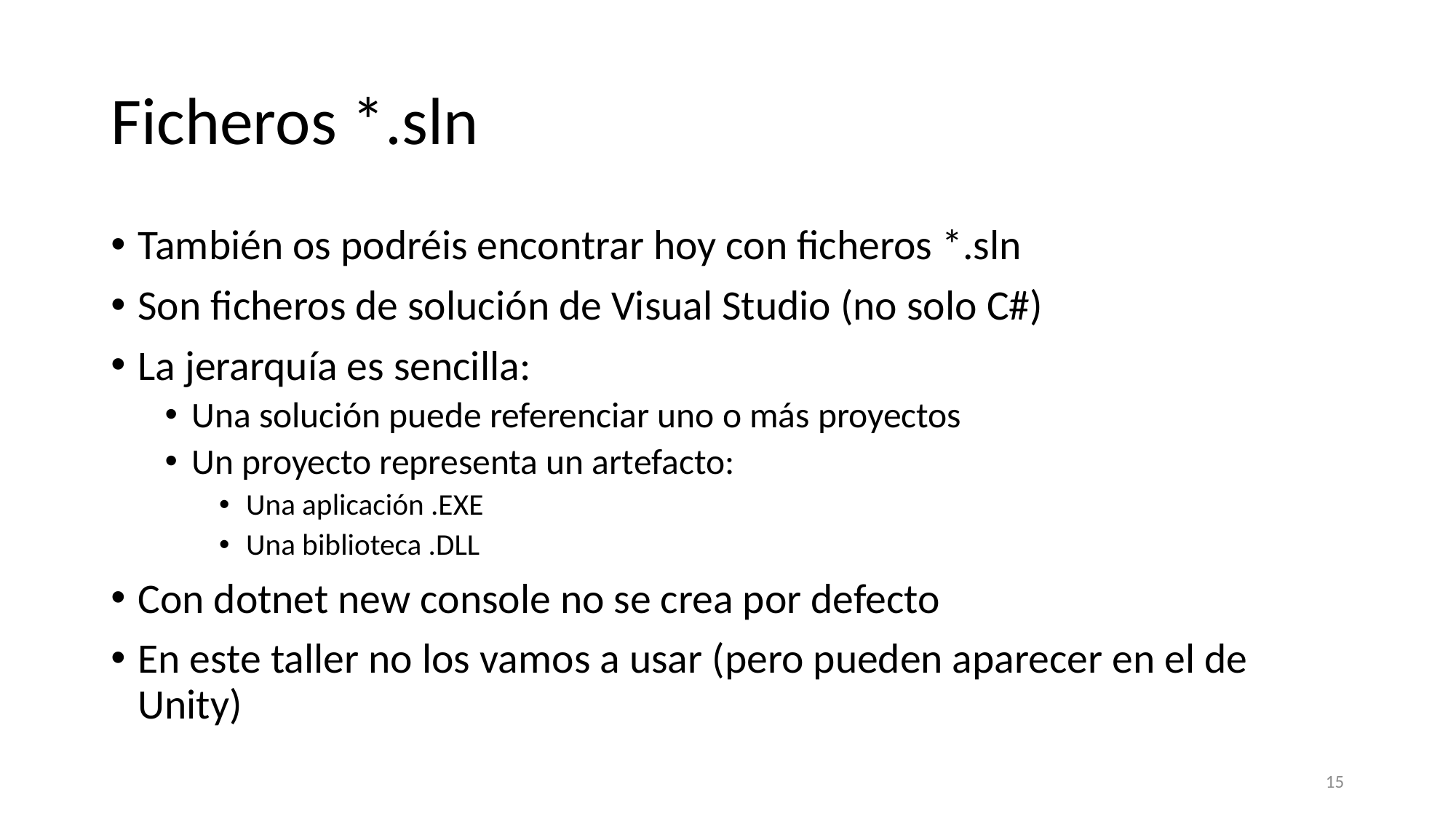

# Ficheros *.sln
También os podréis encontrar hoy con ficheros *.sln
Son ficheros de solución de Visual Studio (no solo C#)
La jerarquía es sencilla:
Una solución puede referenciar uno o más proyectos
Un proyecto representa un artefacto:
Una aplicación .EXE
Una biblioteca .DLL
Con dotnet new console no se crea por defecto
En este taller no los vamos a usar (pero pueden aparecer en el de Unity)
15